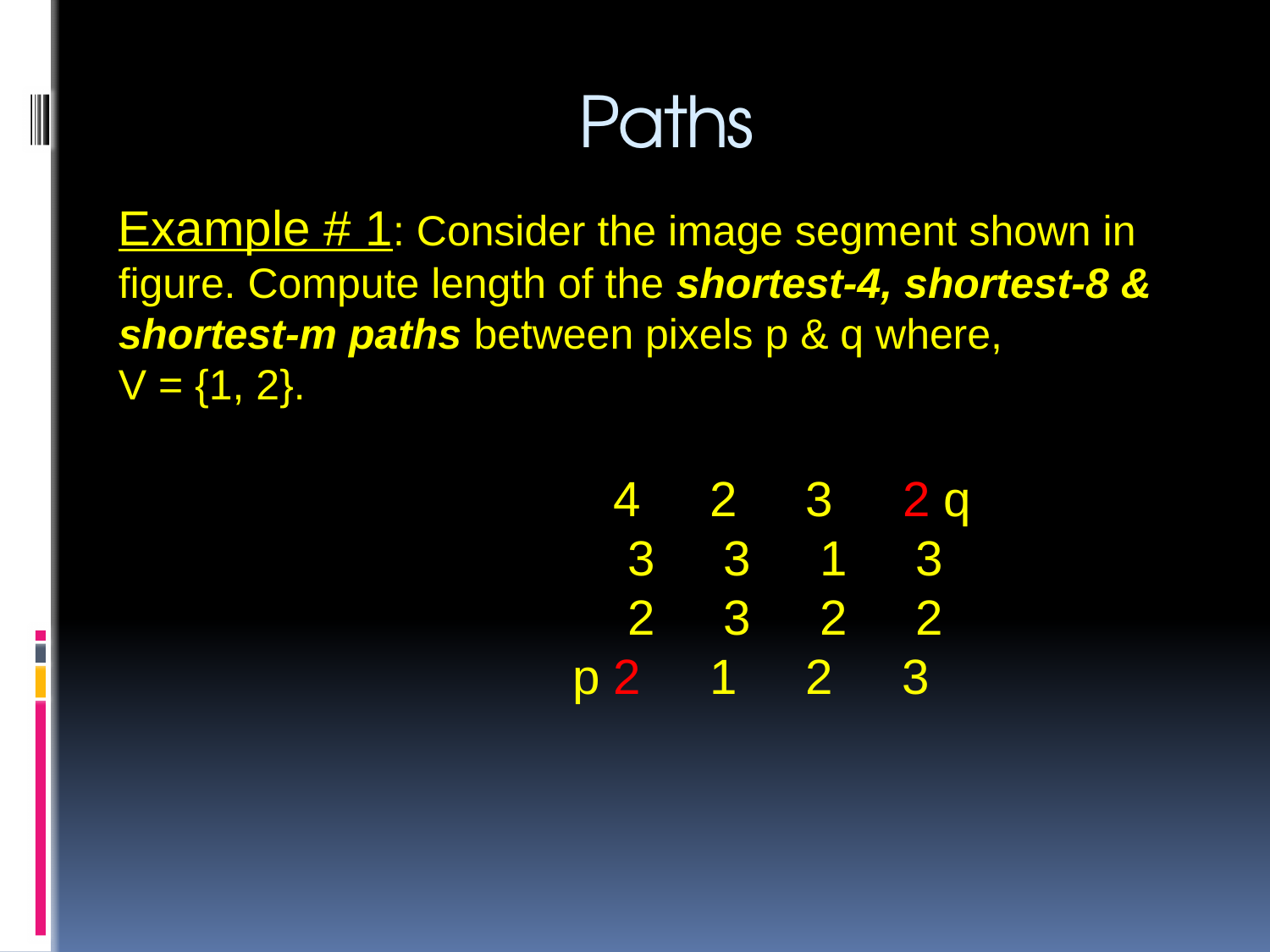

# Paths
Example # 1: Consider the image segment shown in figure. Compute length of the shortest-4, shortest-8 & shortest-m paths between pixels p & q where,
V = {1, 2}.

                                    4     2     3     2 q
                                     3     3     1     3
                                     2     3     2     2
                                 p 2     1     2     3